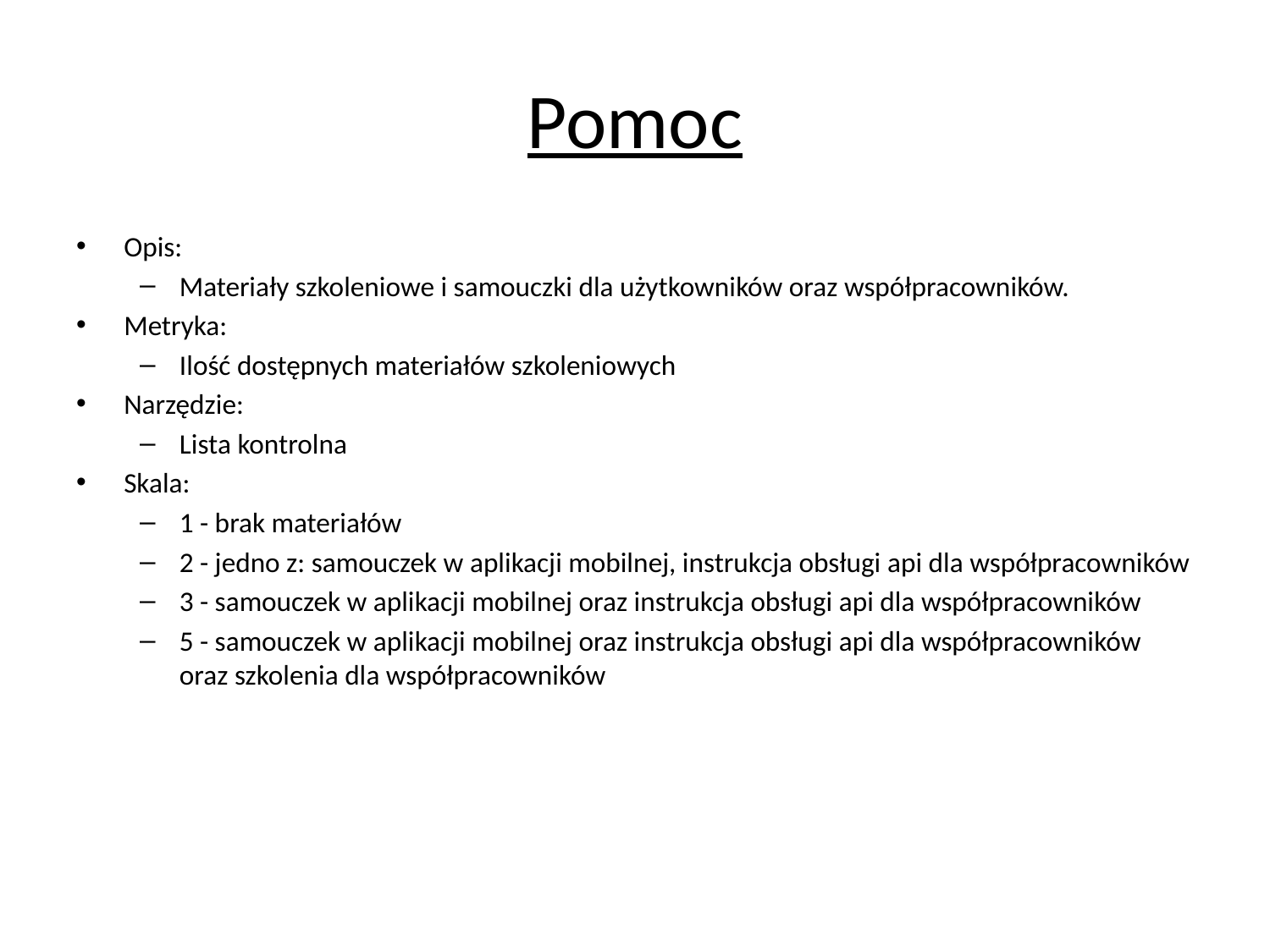

# Pomoc
Opis:
Materiały szkoleniowe i samouczki dla użytkowników oraz współpracowników.
Metryka:
Ilość dostępnych materiałów szkoleniowych
Narzędzie:
Lista kontrolna
Skala:
1 - brak materiałów
2 - jedno z: samouczek w aplikacji mobilnej, instrukcja obsługi api dla współpracowników
3 - samouczek w aplikacji mobilnej oraz instrukcja obsługi api dla współpracowników
5 - samouczek w aplikacji mobilnej oraz instrukcja obsługi api dla współpracowników oraz szkolenia dla współpracowników